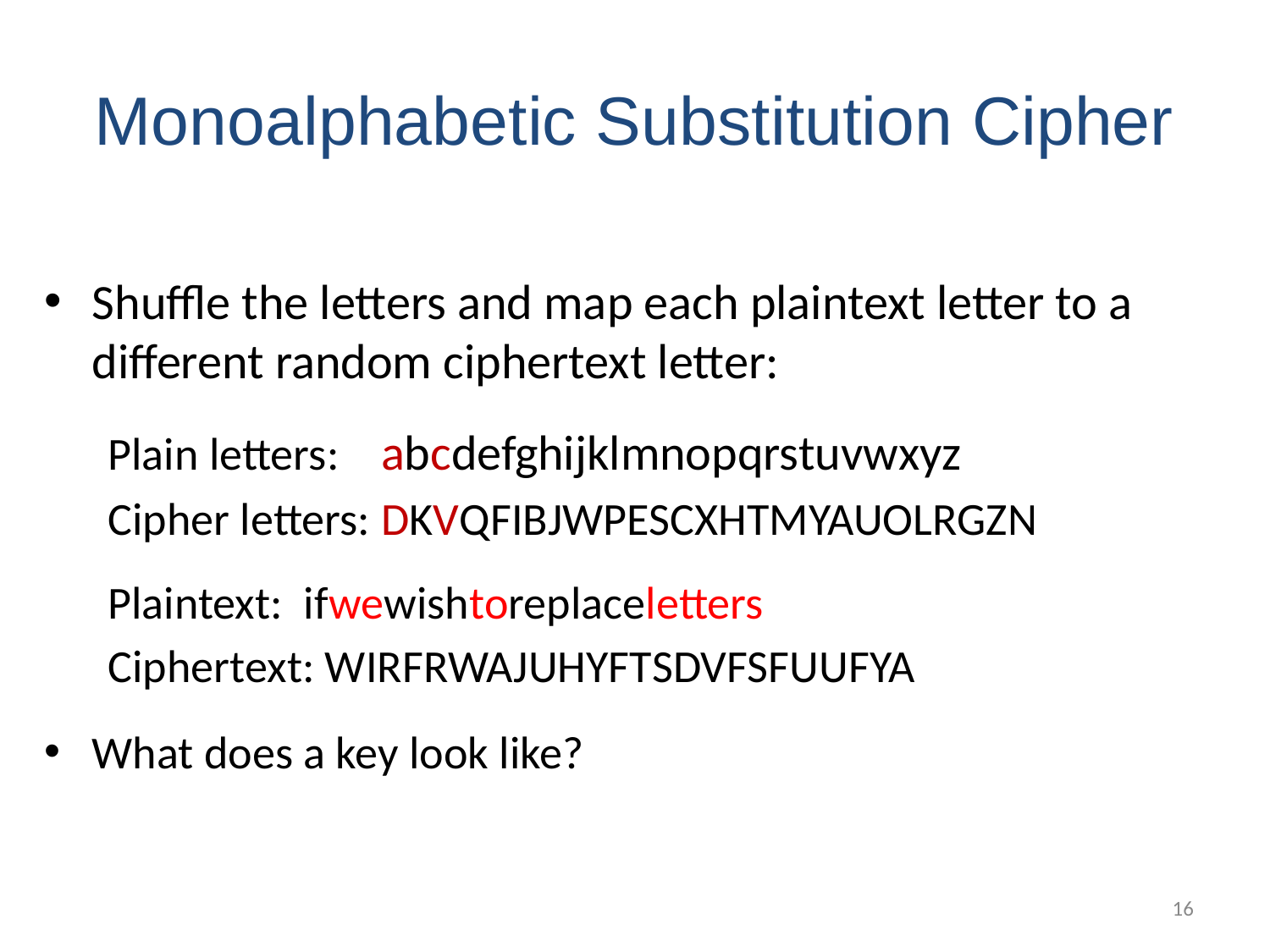

# Monoalphabetic Substitution Cipher

Shuffle the letters and map each plaintext letter to a different random ciphertext letter:

Plain letters:    abcdefghijklmnopqrstuvwxyz
Cipher letters: DKVQFIBJWPESCXHTMYAUOLRGZN

Plaintext:  ifwewishtoreplaceletters
Ciphertext: WIRFRWAJUHYFTSDVFSFUUFYA

What does a key look like?

16